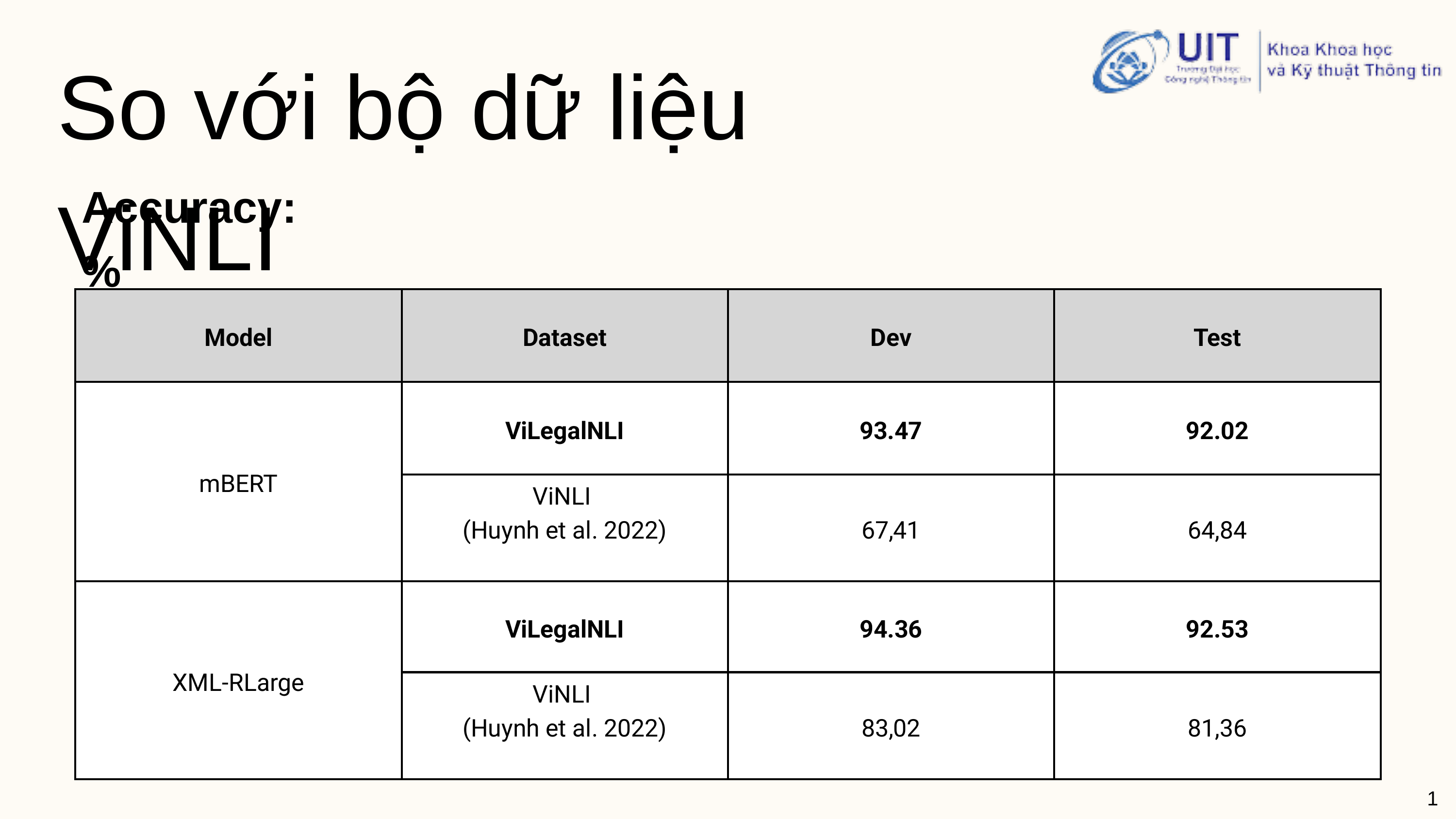

So với bộ dữ liệu ViNLI
Accuracy: %

| Model | Dataset | Dev | Test |
| --- | --- | --- | --- |
| mBERT | ViLegalNLI | 93.47 | 92.02 |
|  | ViNLI (Huynh et al. 2022) | 67,41 | 64,84 |
| XML-RLarge | ViLegalNLI | 94.36 | 92.53 |
|  | ViNLI (Huynh et al. 2022) | 83,02 | 81,36 |
19